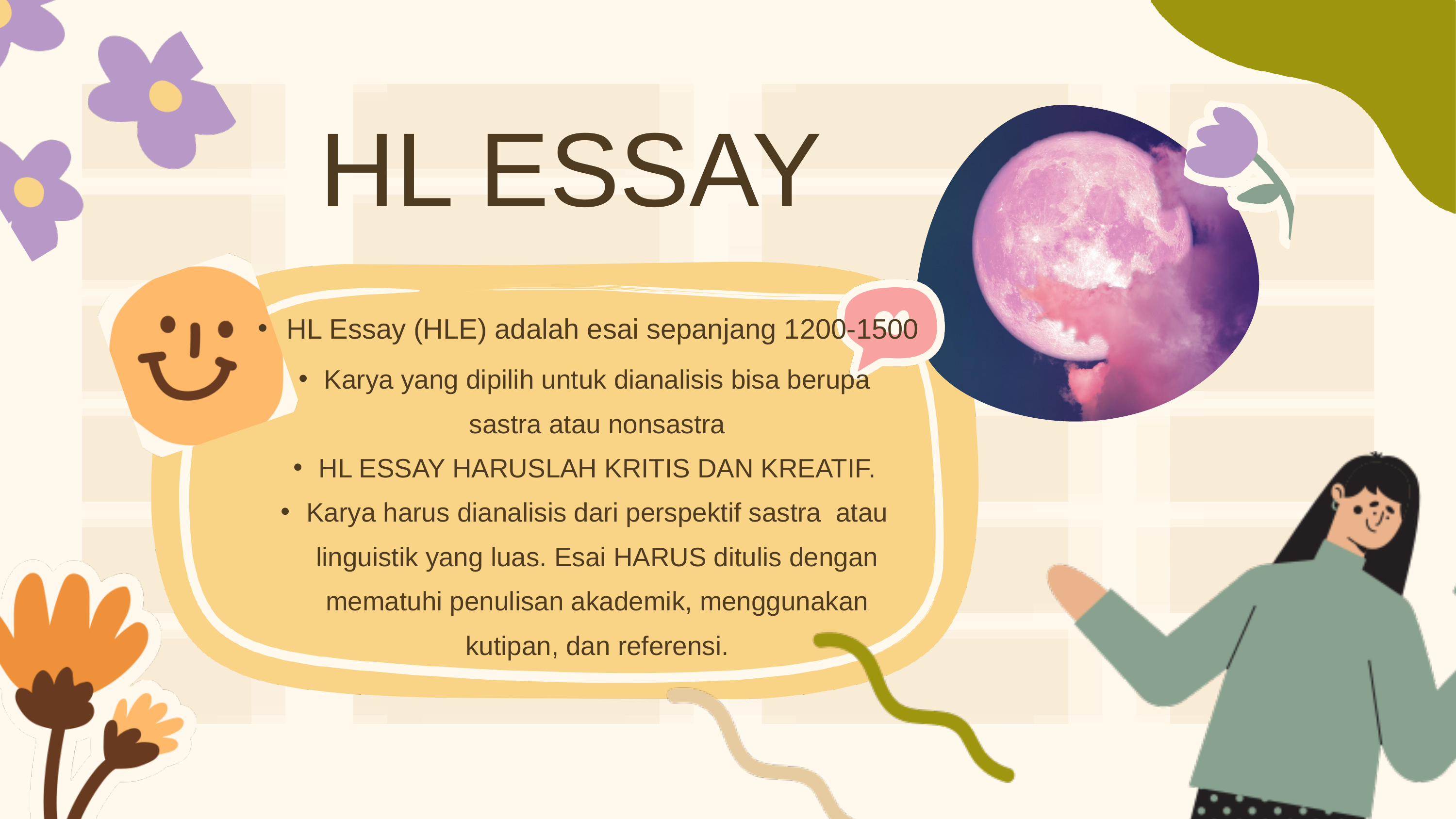

HL ESSAY

HL Essay (HLE) adalah esai sepanjang 1200-1500
Karya yang dipilih untuk dianalisis bisa berupa sastra atau nonsastra
HL ESSAY HARUSLAH KRITIS DAN KREATIF.
Karya harus dianalisis dari perspektif sastra  atau linguistik yang luas. Esai HARUS ditulis dengan mematuhi penulisan akademik, menggunakan kutipan, dan referensi.